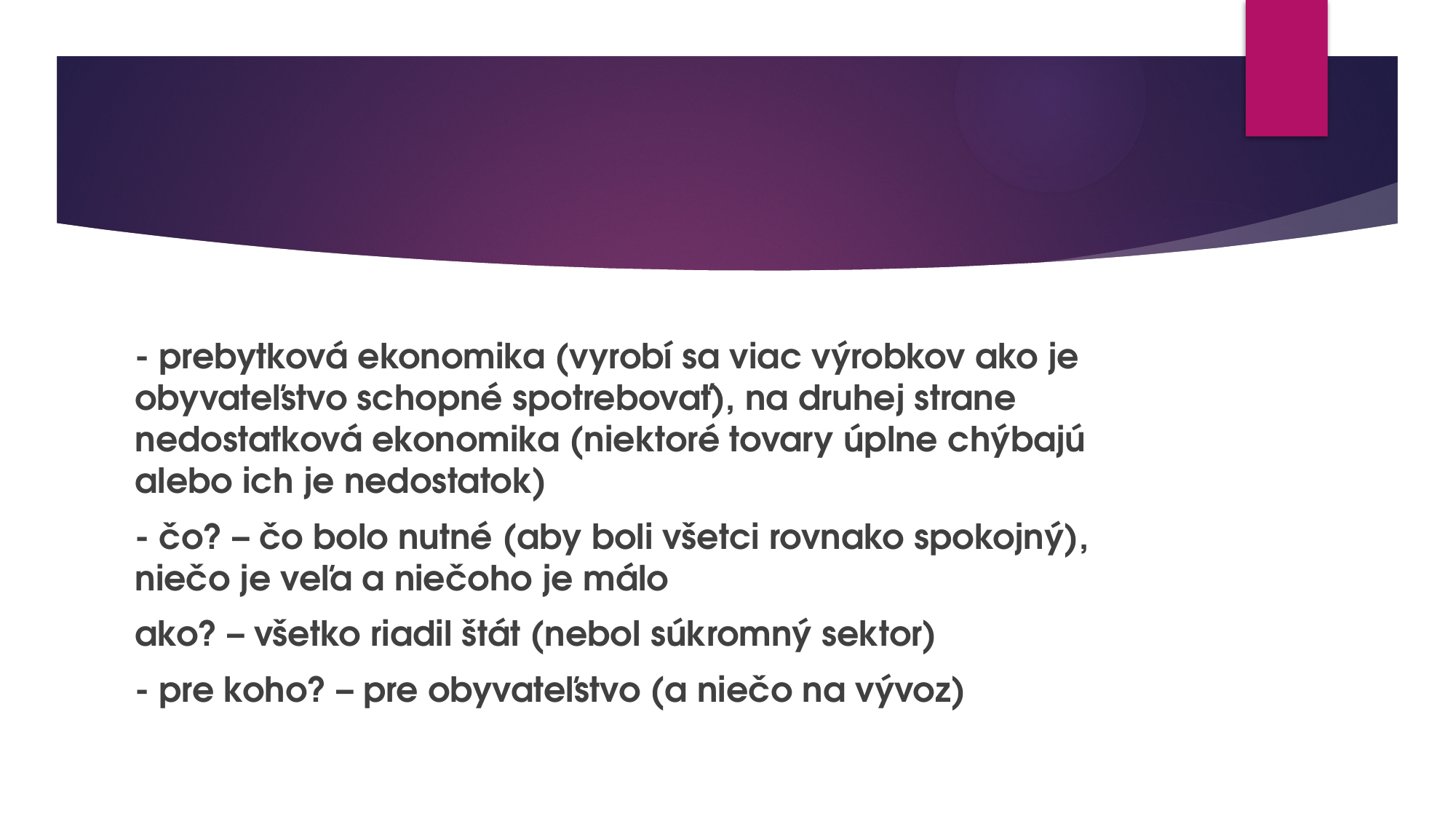

- prebytková ekonomika (vyrobí sa viac výrobkov ako je obyvateľstvo schopné spotrebovať), na druhej strane nedostatková ekonomika (niektoré tovary úplne chýbajú alebo ich je nedostatok)
- čo? – čo bolo nutné (aby boli všetci rovnako spokojný), niečo je veľa a niečoho je málo
ako? – všetko riadil štát (nebol súkromný sektor)
- pre koho? – pre obyvateľstvo (a niečo na vývoz)